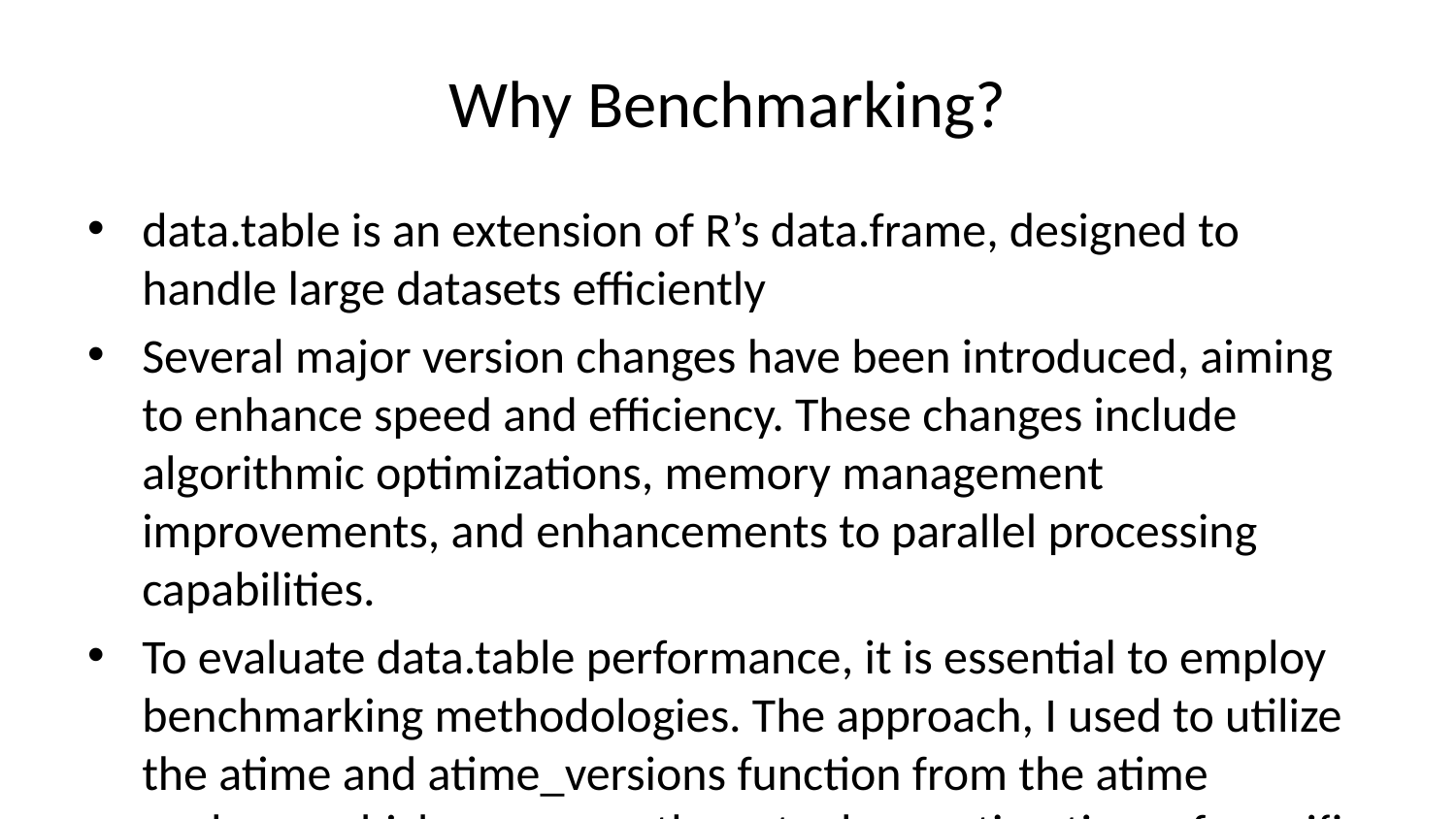

# Why Benchmarking?
data.table is an extension of R’s data.frame, designed to handle large datasets efficiently
Several major version changes have been introduced, aiming to enhance speed and efficiency. These changes include algorithmic optimizations, memory management improvements, and enhancements to parallel processing capabilities.
To evaluate data.table performance, it is essential to employ benchmarking methodologies. The approach, I used to utilize the atime and atime_versions function from the atime package, which measures the actual execution time of specific operations.